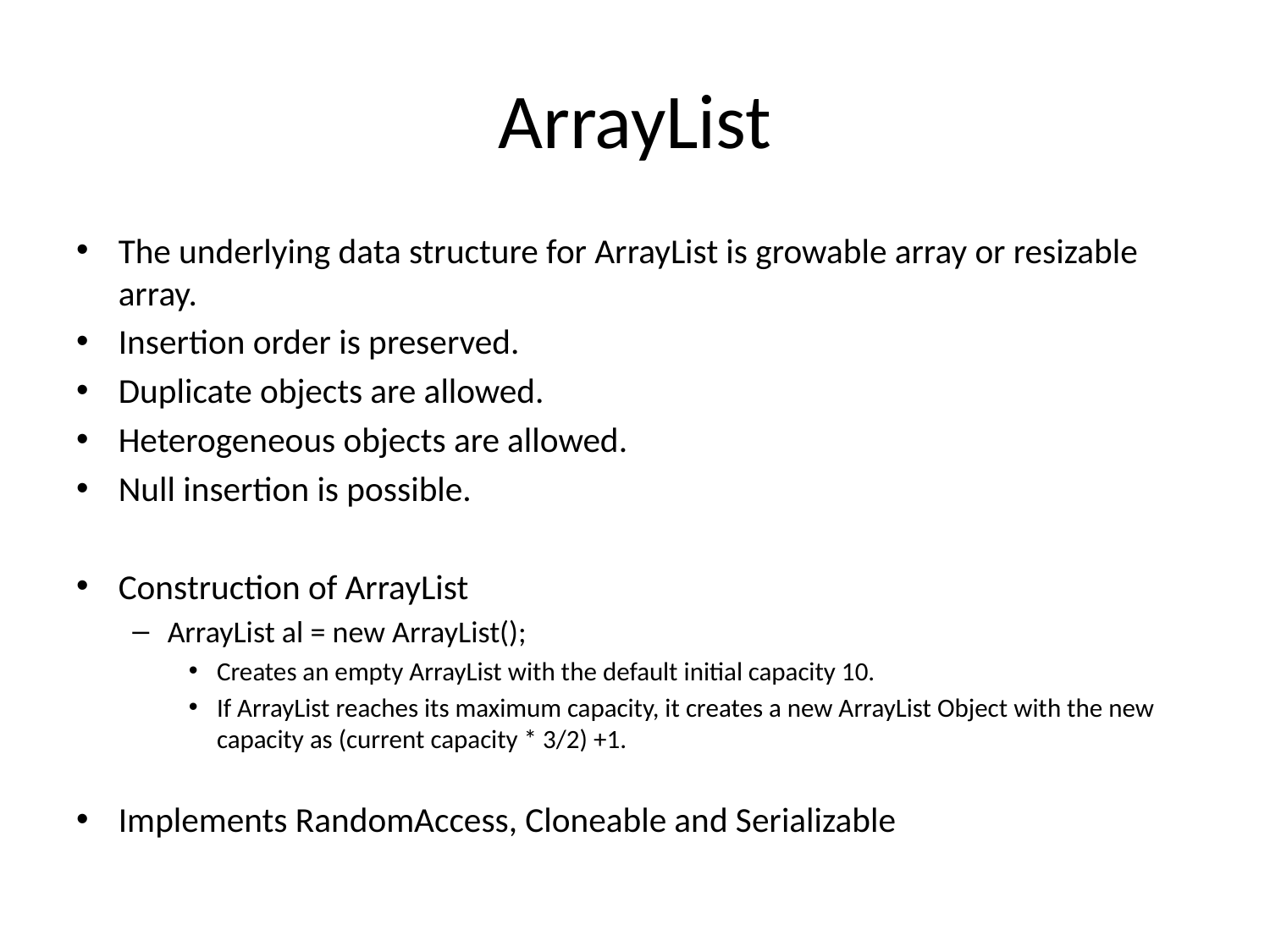

# ArrayList
The underlying data structure for ArrayList is growable array or resizable array.
Insertion order is preserved.
Duplicate objects are allowed.
Heterogeneous objects are allowed.
Null insertion is possible.

Construction of ArrayList
ArrayList al = new ArrayList();
Creates an empty ArrayList with the default initial capacity 10.
If ArrayList reaches its maximum capacity, it creates a new ArrayList Object with the new capacity as (current capacity * 3/2) +1.

Implements RandomAccess, Cloneable and Serializable